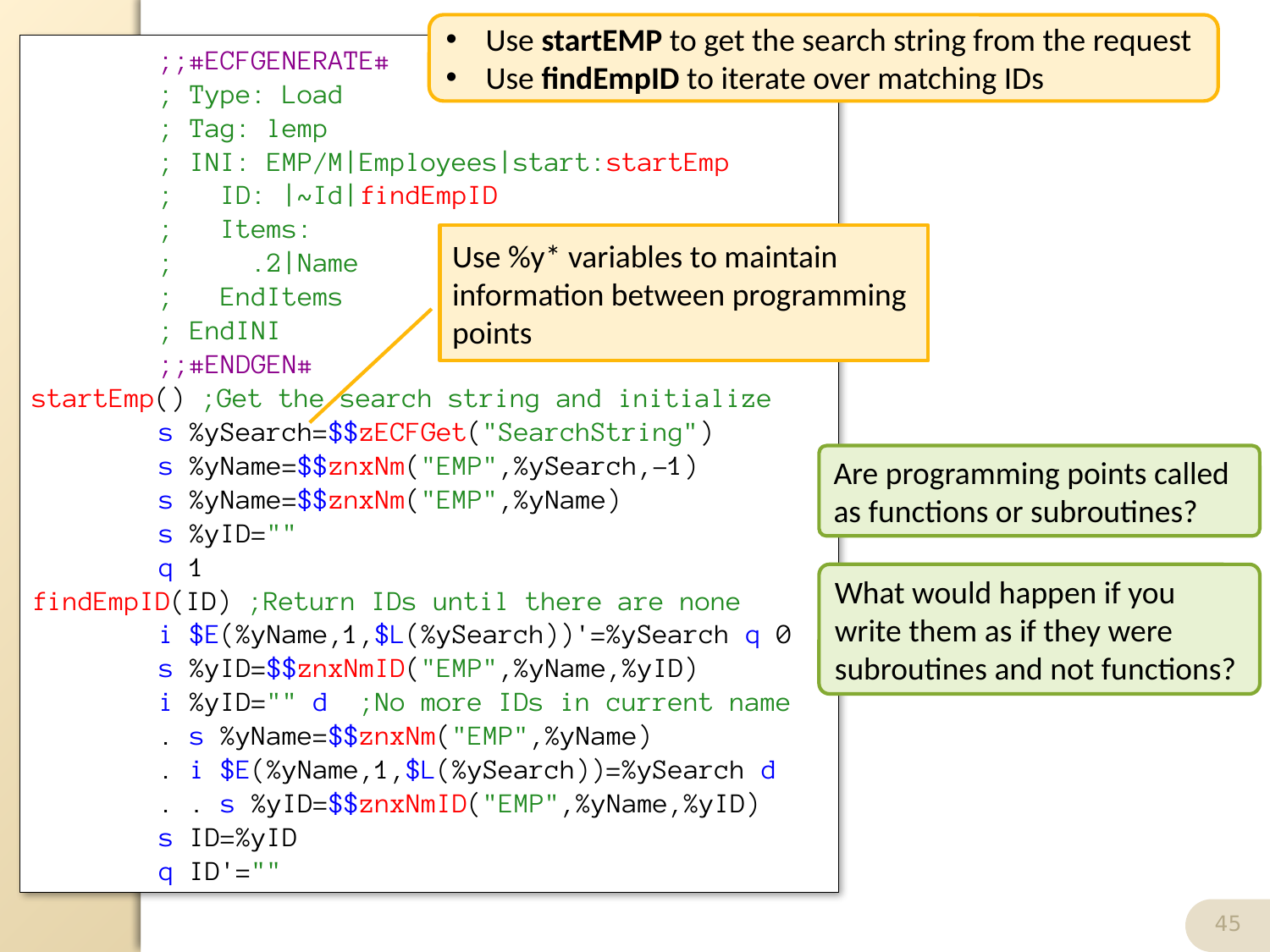

Use startEMP to get the search string from the request
Use findEmpID to iterate over matching IDs
	;;#ECFGENERATE#
	; Type: Load
	; Tag: lemp
	; INI: EMP/M|Employees|start:startEmp
	;   ID: |~Id|findEmpID
	;   Items:
	;     .2|Name
	;   EndItems
	; EndINI
	;;#ENDGEN#
startEmp() ;Get the search string and initialize
	s %ySearch=$$zECFGet("SearchString")
	s %yName=$$znxNm("EMP",%ySearch,-1)
	s %yName=$$znxNm("EMP",%yName)
 	s %yID=""
	q 1
findEmpID(ID) ;Return IDs until there are none
	i $E(%yName,1,$L(%ySearch))'=%ySearch q 0
	s %yID=$$znxNmID("EMP",%yName,%yID)
	i %yID="" d  ;No more IDs in current name
	. s %yName=$$znxNm("EMP",%yName)
	. i $E(%yName,1,$L(%ySearch))=%ySearch d
	. . s %yID=$$znxNmID("EMP",%yName,%yID)
	s ID=%yID
	q ID'=""
Use %y* variables to maintain information between programming points
Are programming points called as functions or subroutines?
What would happen if you write them as if they were subroutines and not functions?
45